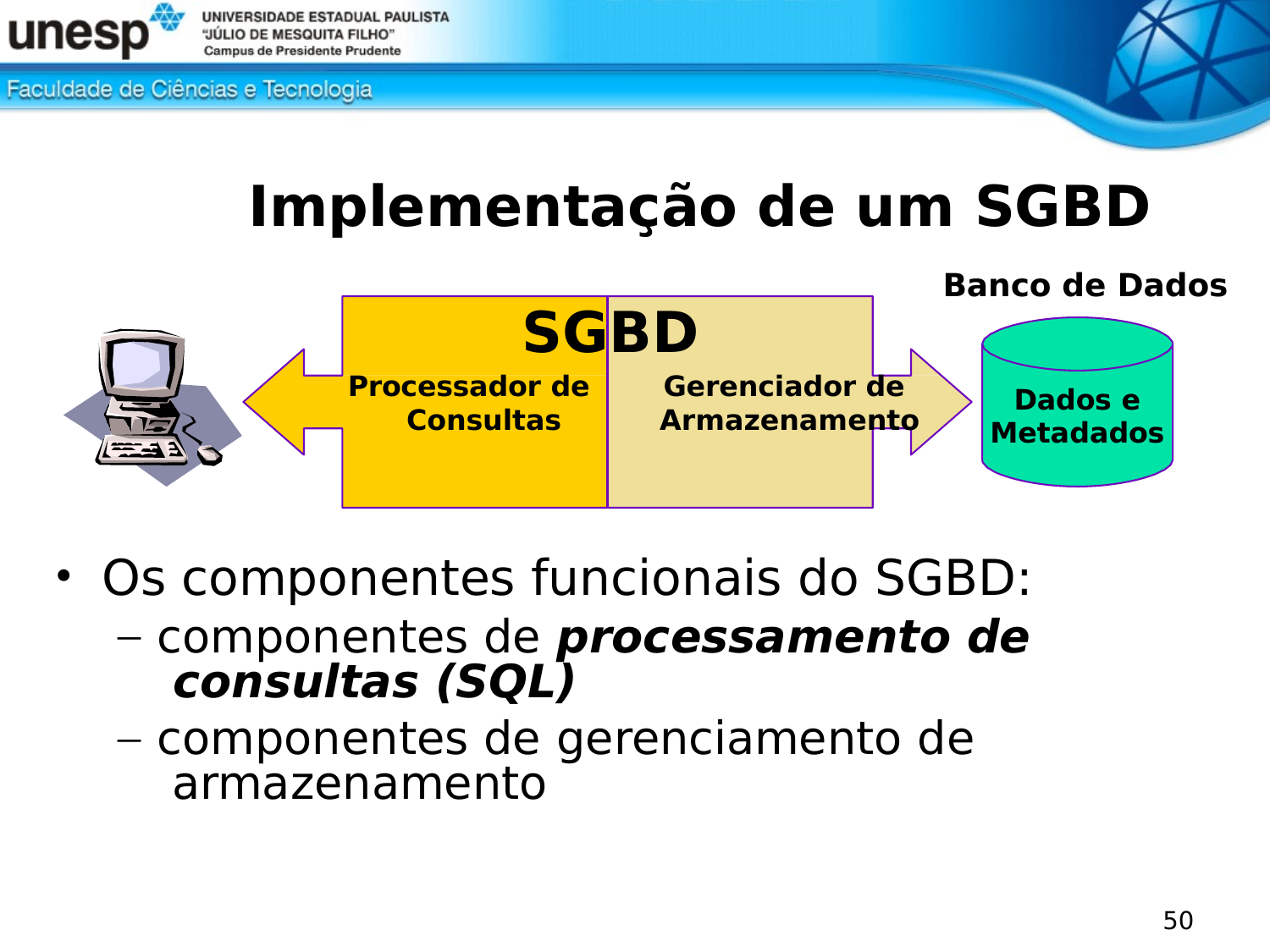

# Implementação de um SGBD
Banco de Dados
SGBD

Processador de  Consultas
Gerenciador de  Armazenamento
Dados e  Metadados
Os componentes funcionais do SGBD:
componentes de processamento de  consultas (SQL)
componentes de gerenciamento de  armazenamento
50